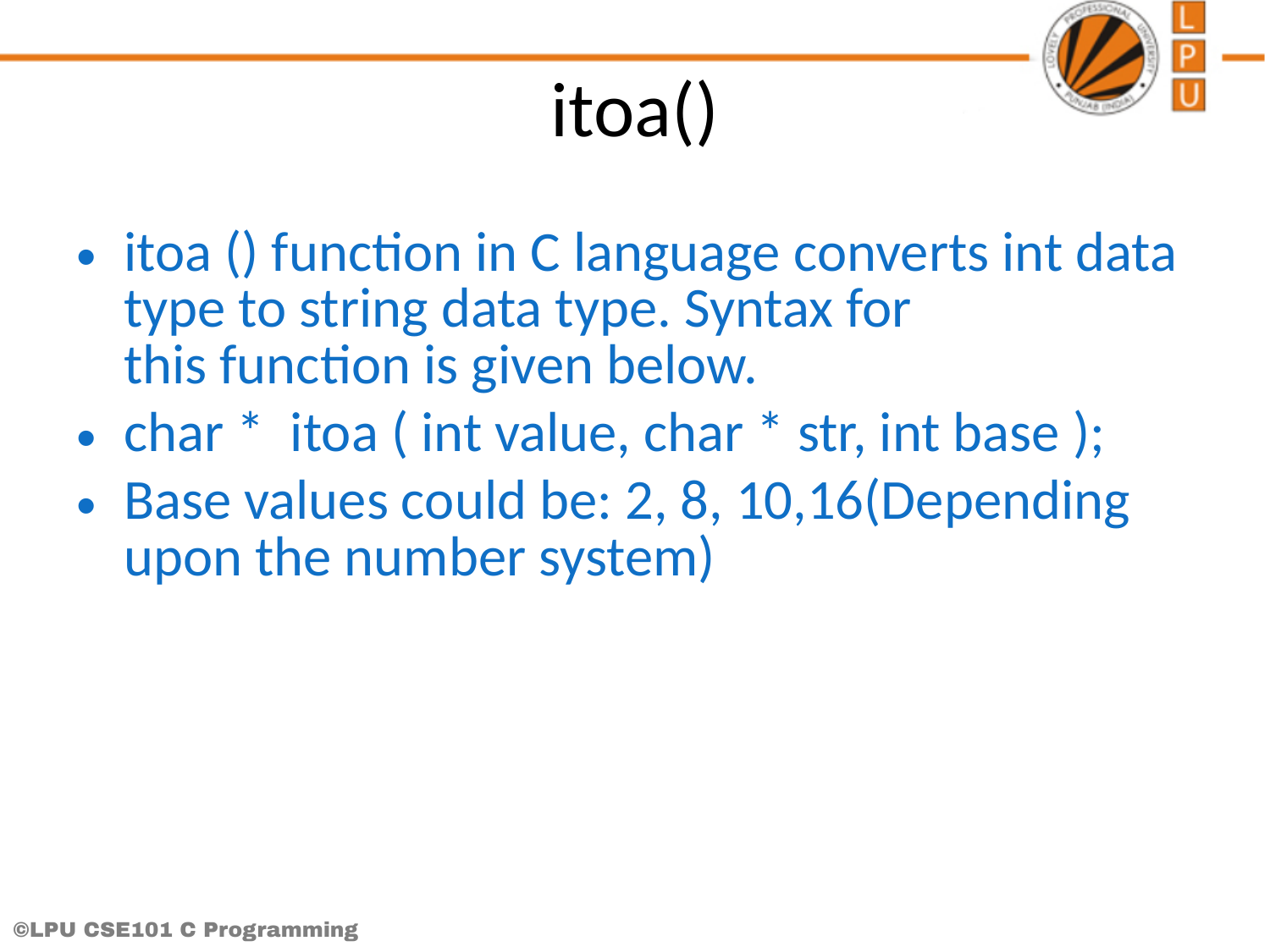

# itoa()
itoa () function in C language converts int data type to string data type. Syntax for this function is given below.
char *  itoa ( int value, char * str, int base );
Base values could be: 2, 8, 10,16(Depending upon the number system)